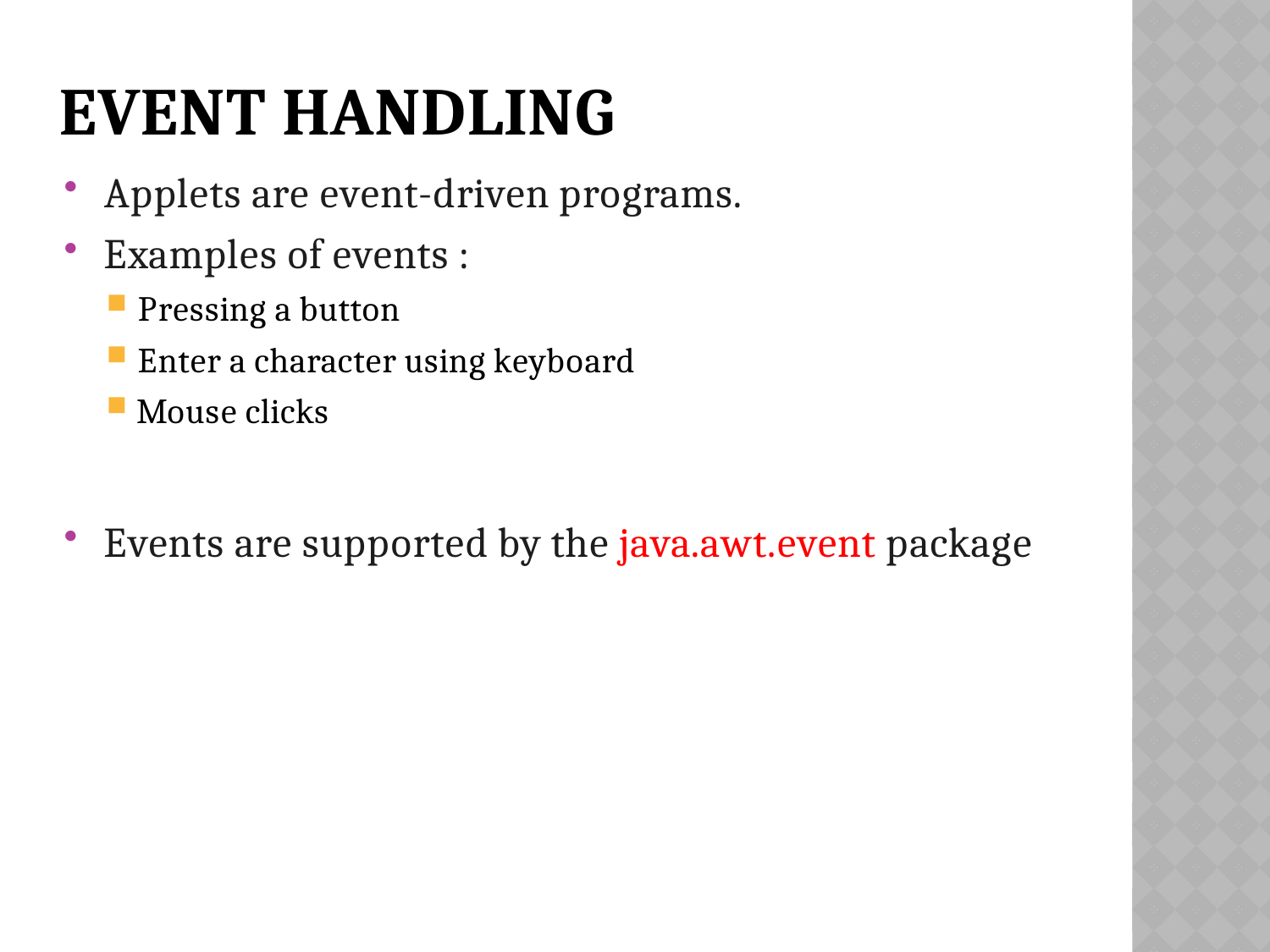

# Event Handling
Applets are event-driven programs.
Examples of events :
Pressing a button
Enter a character using keyboard
Mouse clicks

Events are supported by the java.awt.event package